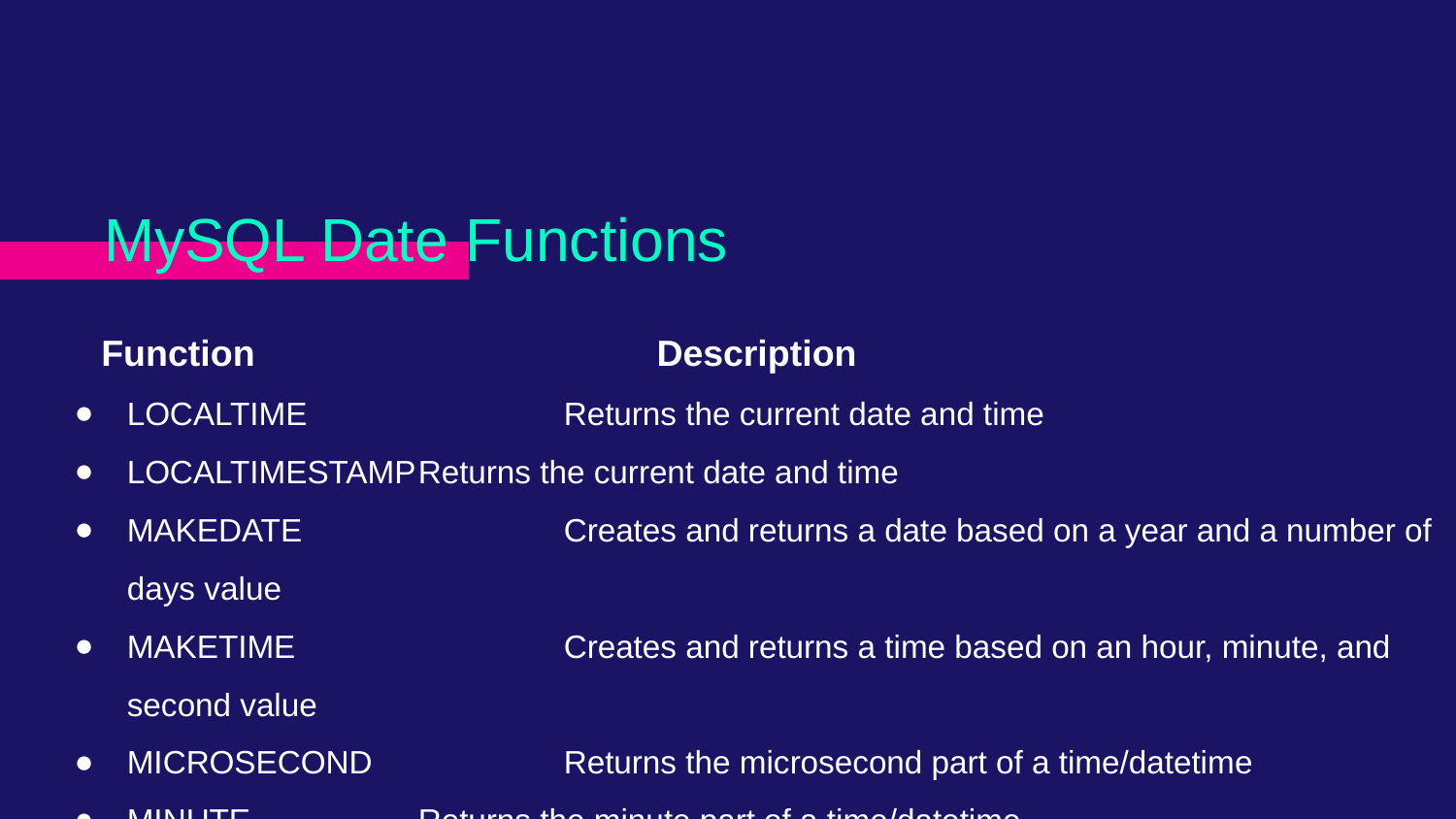

# MySQL Date Functions
   Function			Description
LOCALTIME		Returns the current date and time
LOCALTIMESTAMP	Returns the current date and time
MAKEDATE		Creates and returns a date based on a year and a number of days value
MAKETIME		Creates and returns a time based on an hour, minute, and second value
MICROSECOND		Returns the microsecond part of a time/datetime
MINUTE		Returns the minute part of a time/datetime